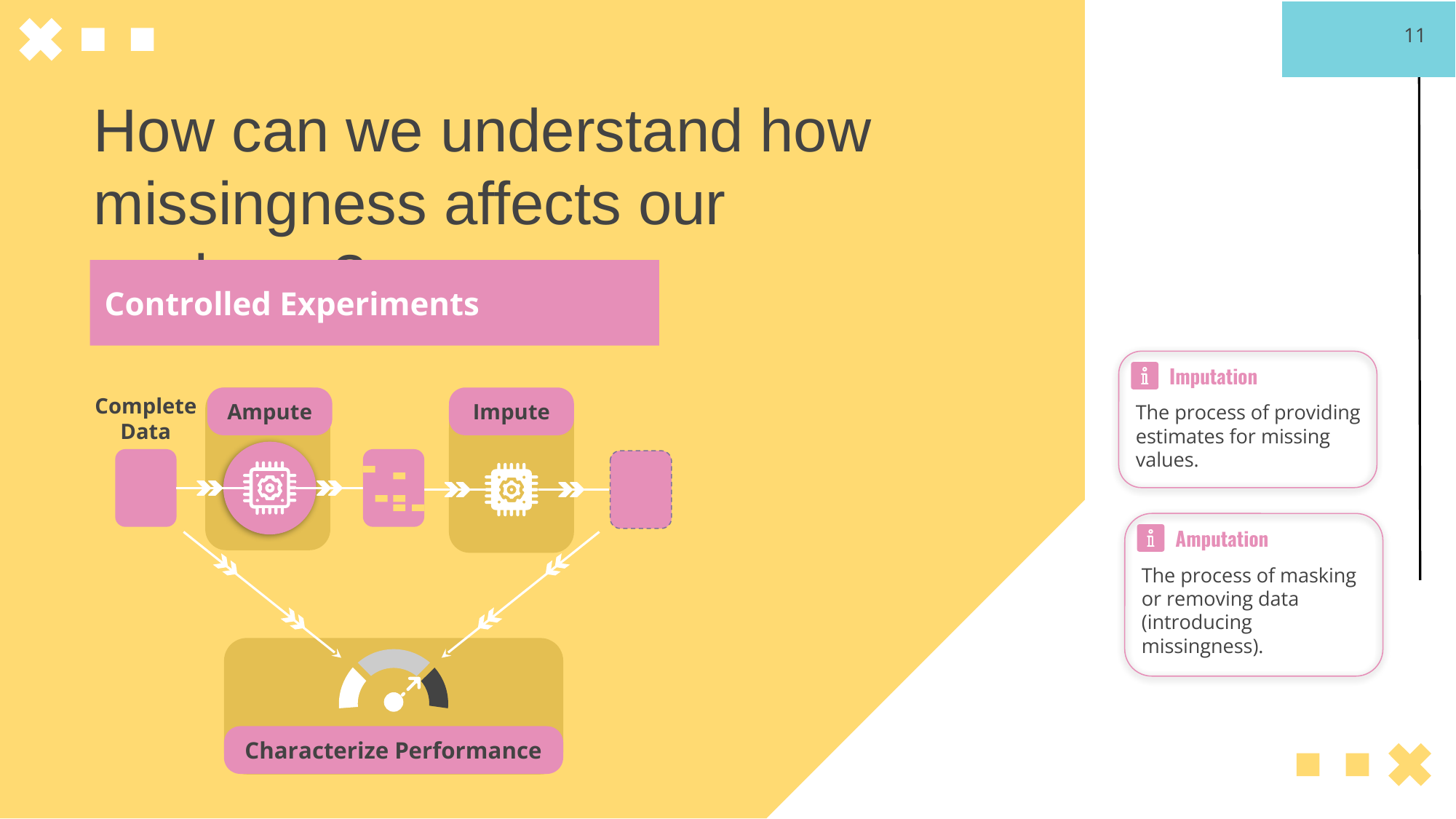

11
# How can we understand how missingness affects our analyses?
Controlled Experiments

Imputation

Complete Data

Ampute
Impute
The process of providing estimates for missing values.

Amputation

The process of masking or removing data (introducing missingness).

Characterize Performance